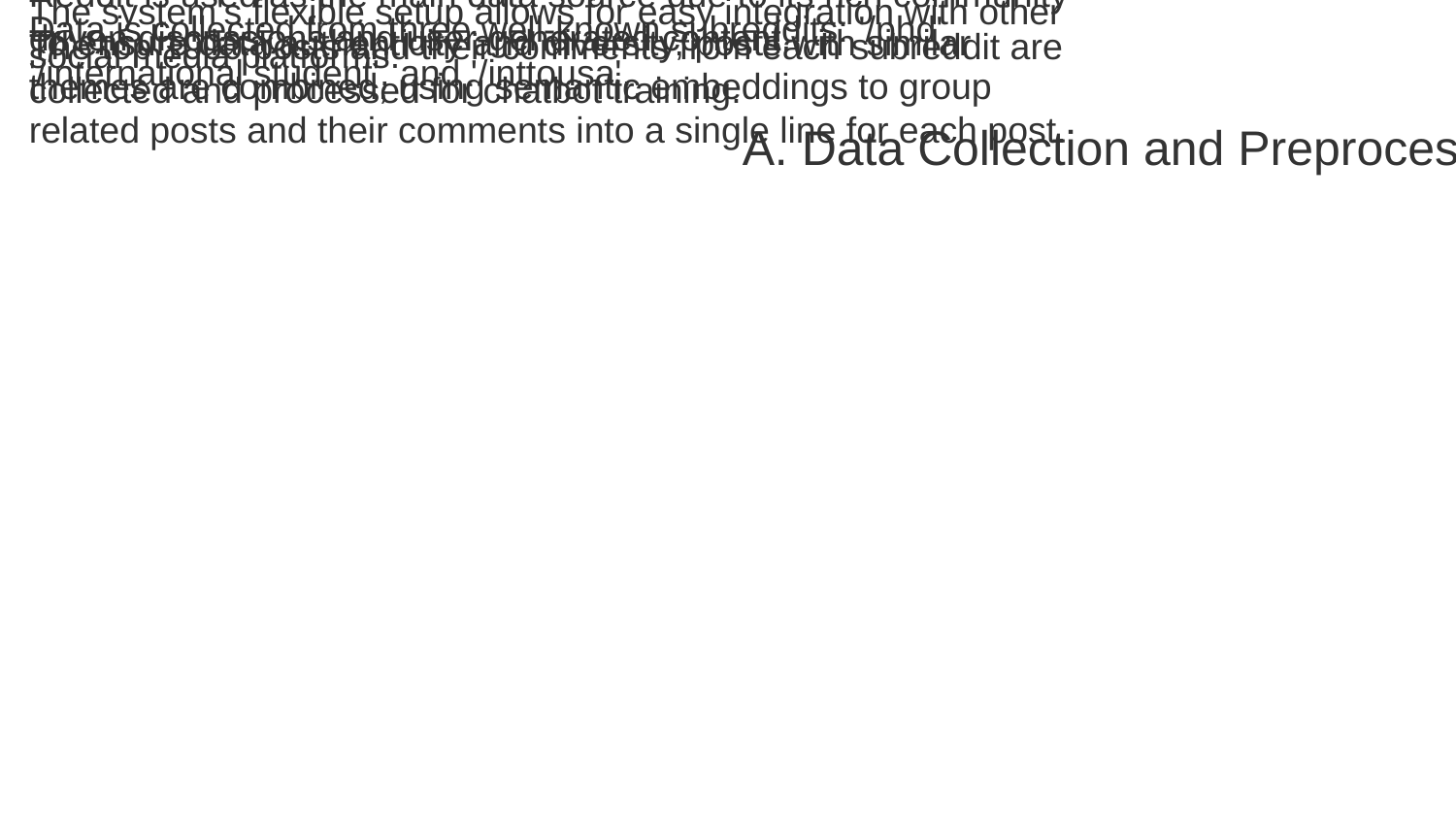

Reddit is used as the main data source due to its rich community-driven discussions and user-generated content.
The system's flexible setup allows for easy integration with other social media platforms.
Data is collected from three well-known subreddits: '/phd', '/international student', and '/inttousa'.
The top 1000 posts and their comments from each subreddit are collected and processed for chatbot training.
To ensure data authenticity and diversity, posts with similar themes are combined, using semantic embeddings to group related posts and their comments into a single line for each post.
A. Data Collection and Preprocessing